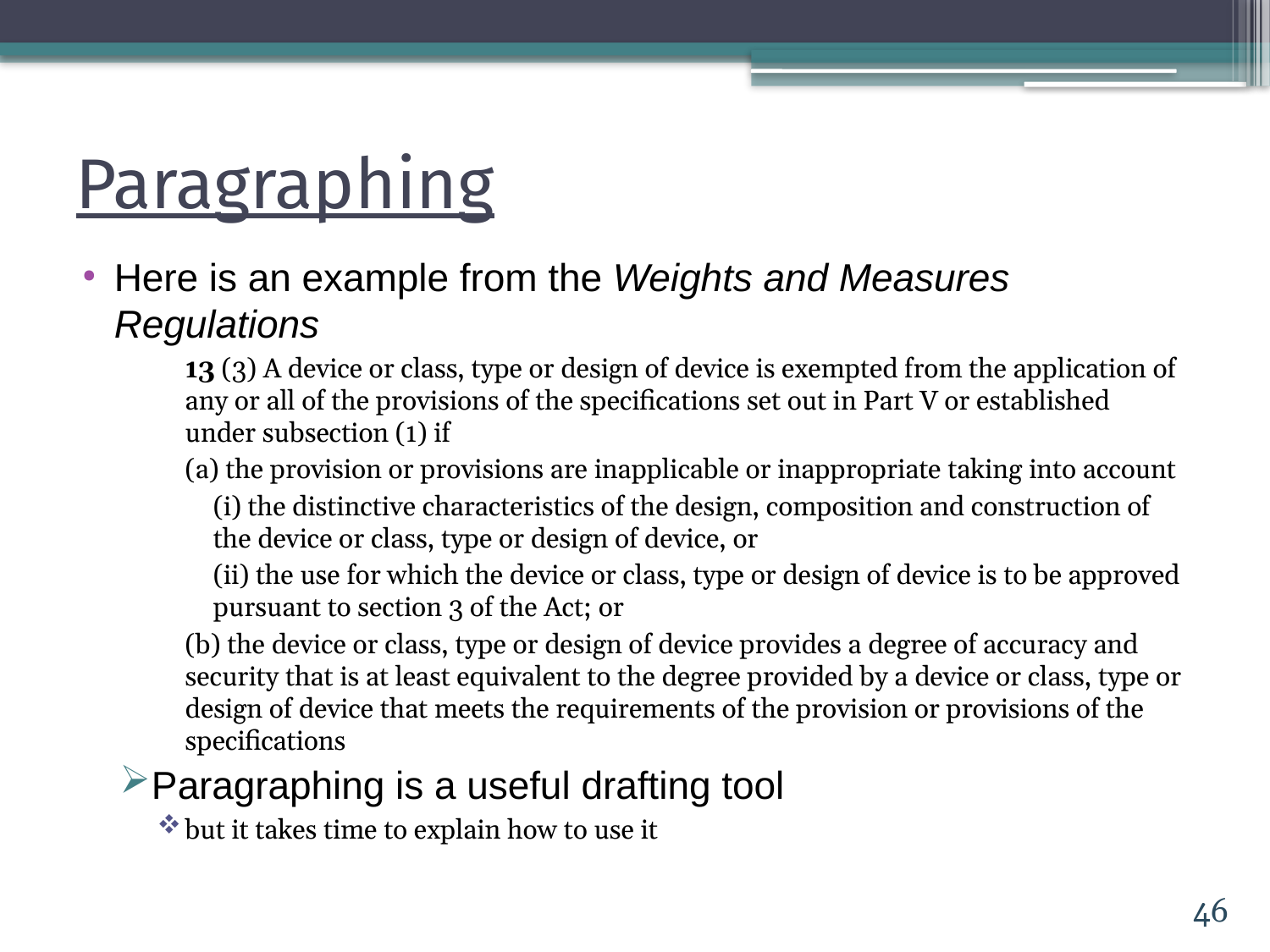

# Paragraphing
Here is an example from the Weights and Measures Regulations
13 (3) A device or class, type or design of device is exempted from the application of any or all of the provisions of the specifications set out in Part V or established under subsection (1) if
(a) the provision or provisions are inapplicable or inappropriate taking into account
(i) the distinctive characteristics of the design, composition and construction of the device or class, type or design of device, or
(ii) the use for which the device or class, type or design of device is to be approved pursuant to section 3 of the Act; or
(b) the device or class, type or design of device provides a degree of accuracy and security that is at least equivalent to the degree provided by a device or class, type or design of device that meets the requirements of the provision or provisions of the specifications
Paragraphing is a useful drafting tool
but it takes time to explain how to use it
46